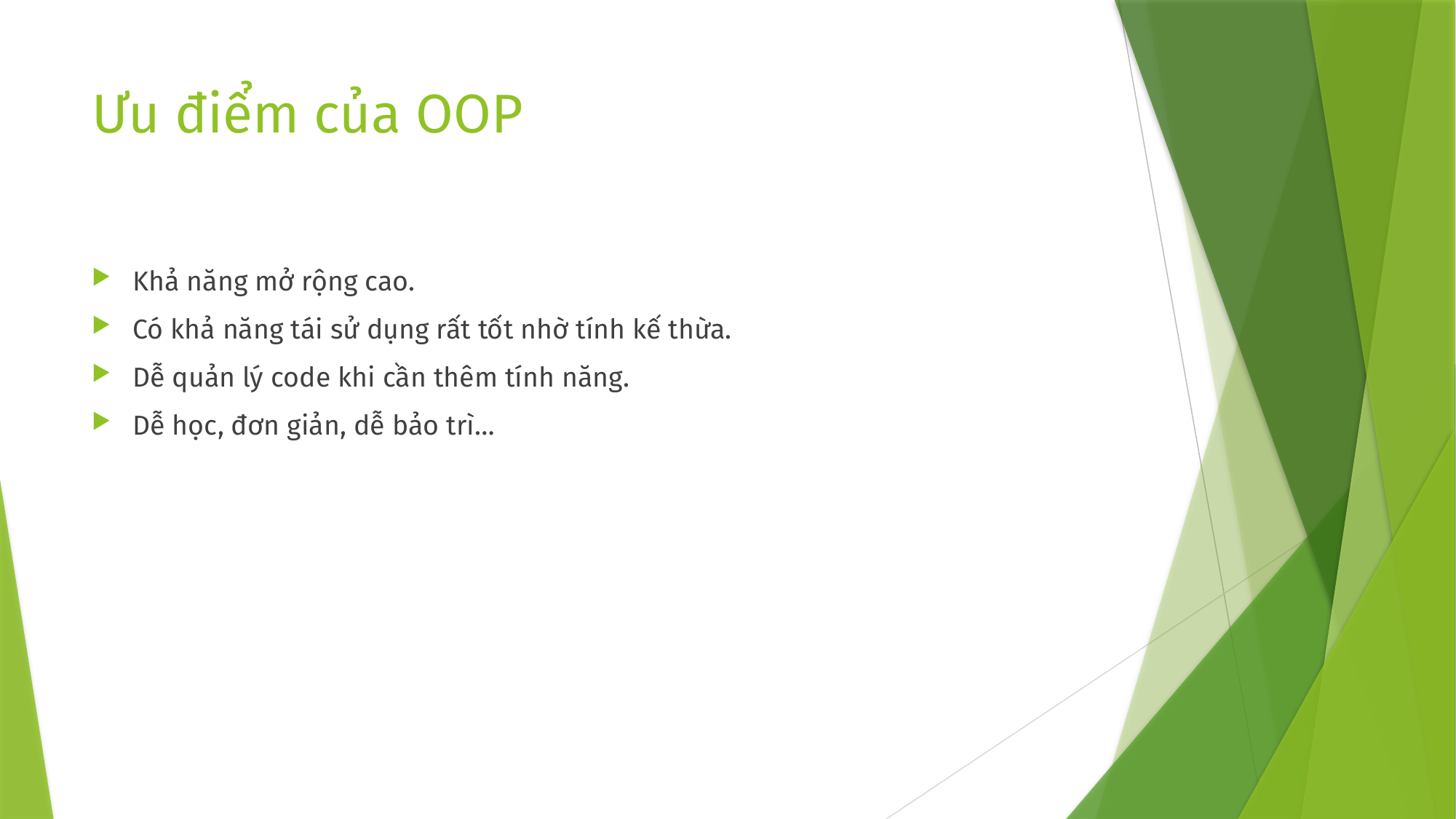

# Ưu điểm của OOP
Khả năng mở rộng cao.
Có khả năng tái sử dụng rất tốt nhờ tính kế thừa.
Dễ quản lý code khi cần thêm tính năng.
Dễ học, đơn giản, dễ bảo trì…